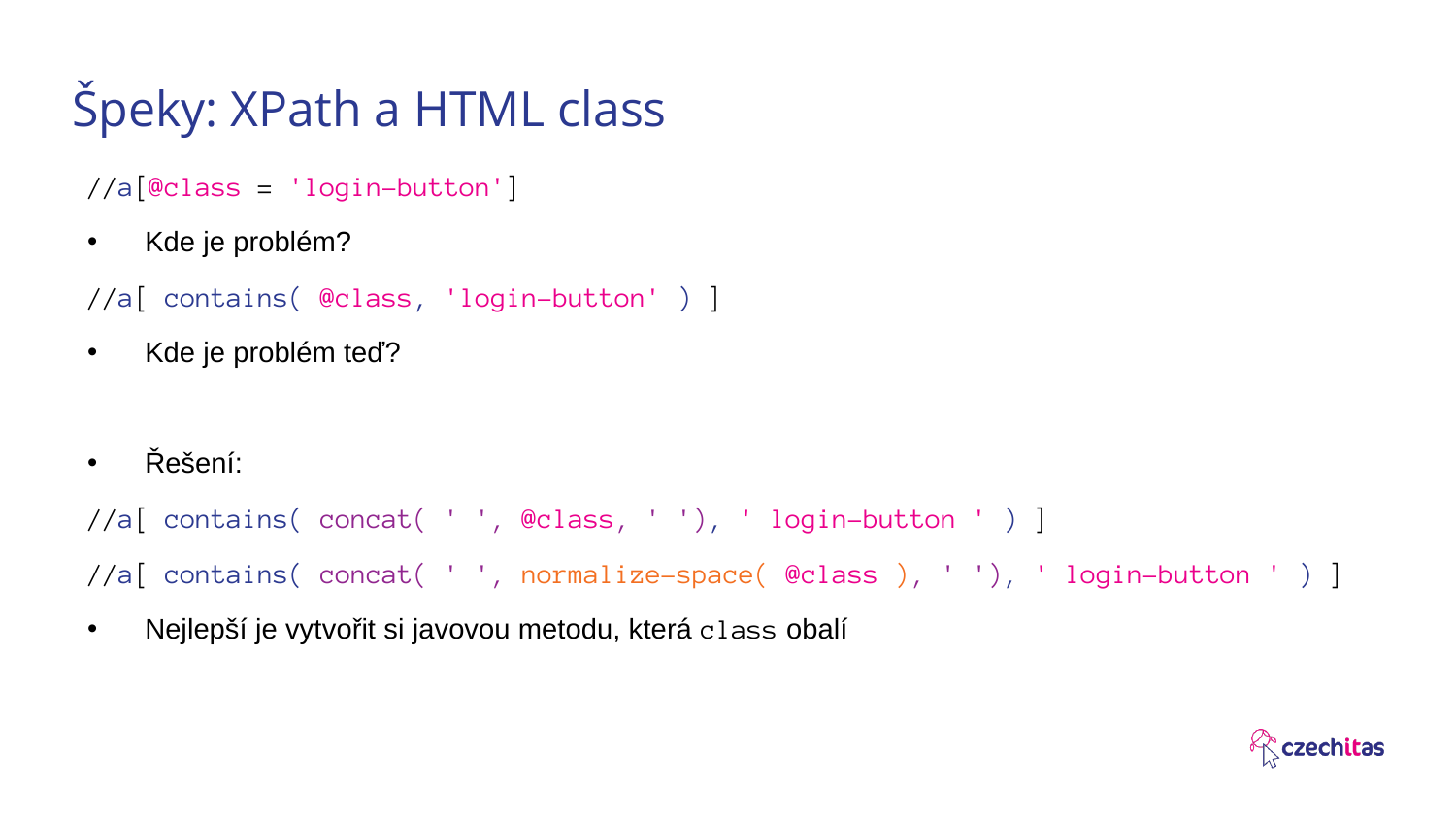

# Špeky: XPath a HTML class
//a[@class = 'login-button']
Kde je problém?
//a[ contains( @class, 'login-button' ) ]
Kde je problém teď?

Řešení:
//a[ contains( concat( ' ', @class, ' '), ' login-button ' ) ]
//a[ contains( concat( ' ', normalize-space( @class ), ' '), ' login-button ' ) ]
Nejlepší je vytvořit si javovou metodu, která class obalí